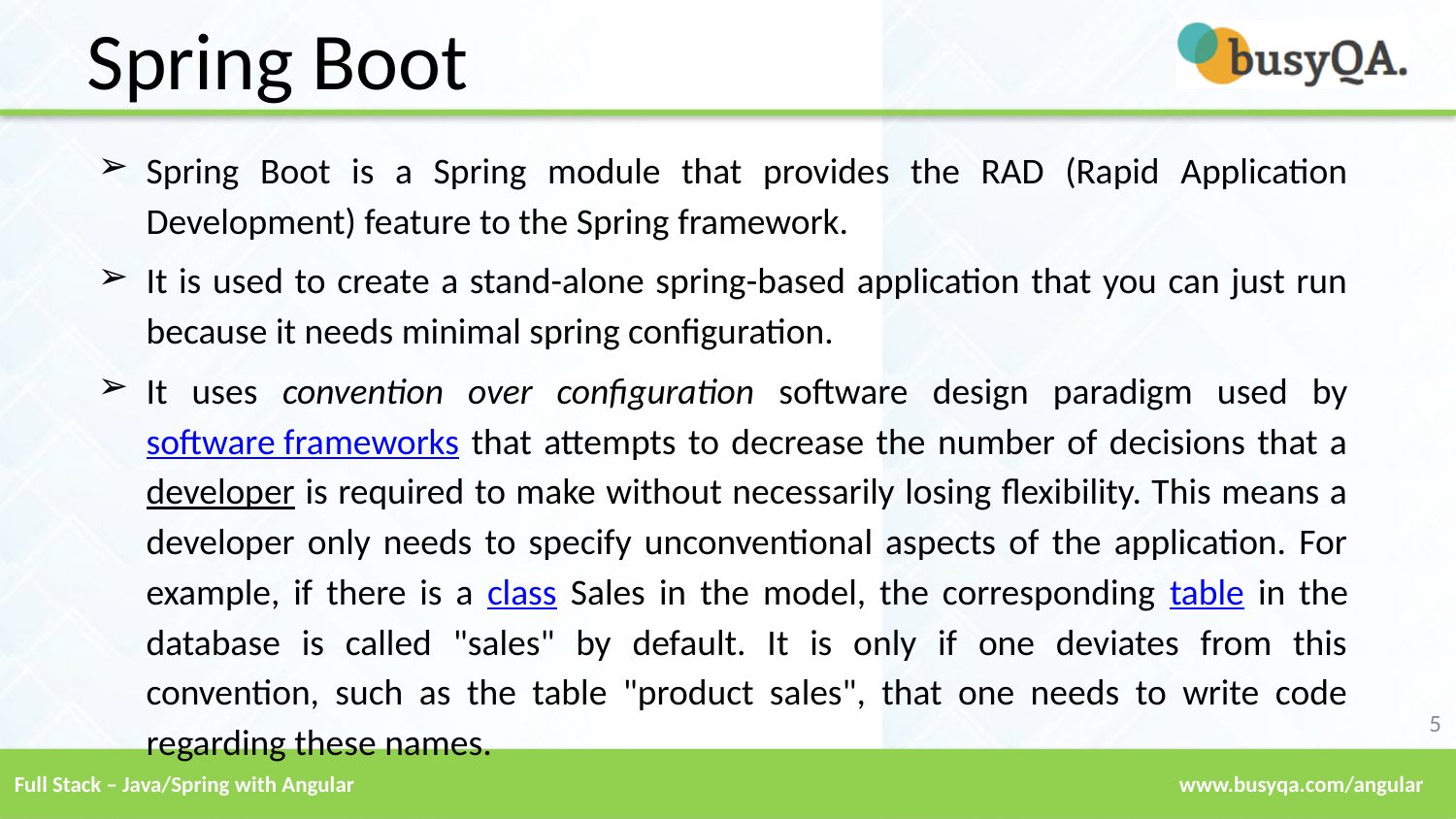

Spring Boot
Spring Boot is a Spring module that provides the RAD (Rapid Application Development) feature to the Spring framework.
It is used to create a stand-alone spring-based application that you can just run because it needs minimal spring configuration.
It uses convention over configuration software design paradigm used by software frameworks that attempts to decrease the number of decisions that a developer is required to make without necessarily losing flexibility. This means a developer only needs to specify unconventional aspects of the application. For example, if there is a class Sales in the model, the corresponding table in the database is called "sales" by default. It is only if one deviates from this convention, such as the table "product sales", that one needs to write code regarding these names.